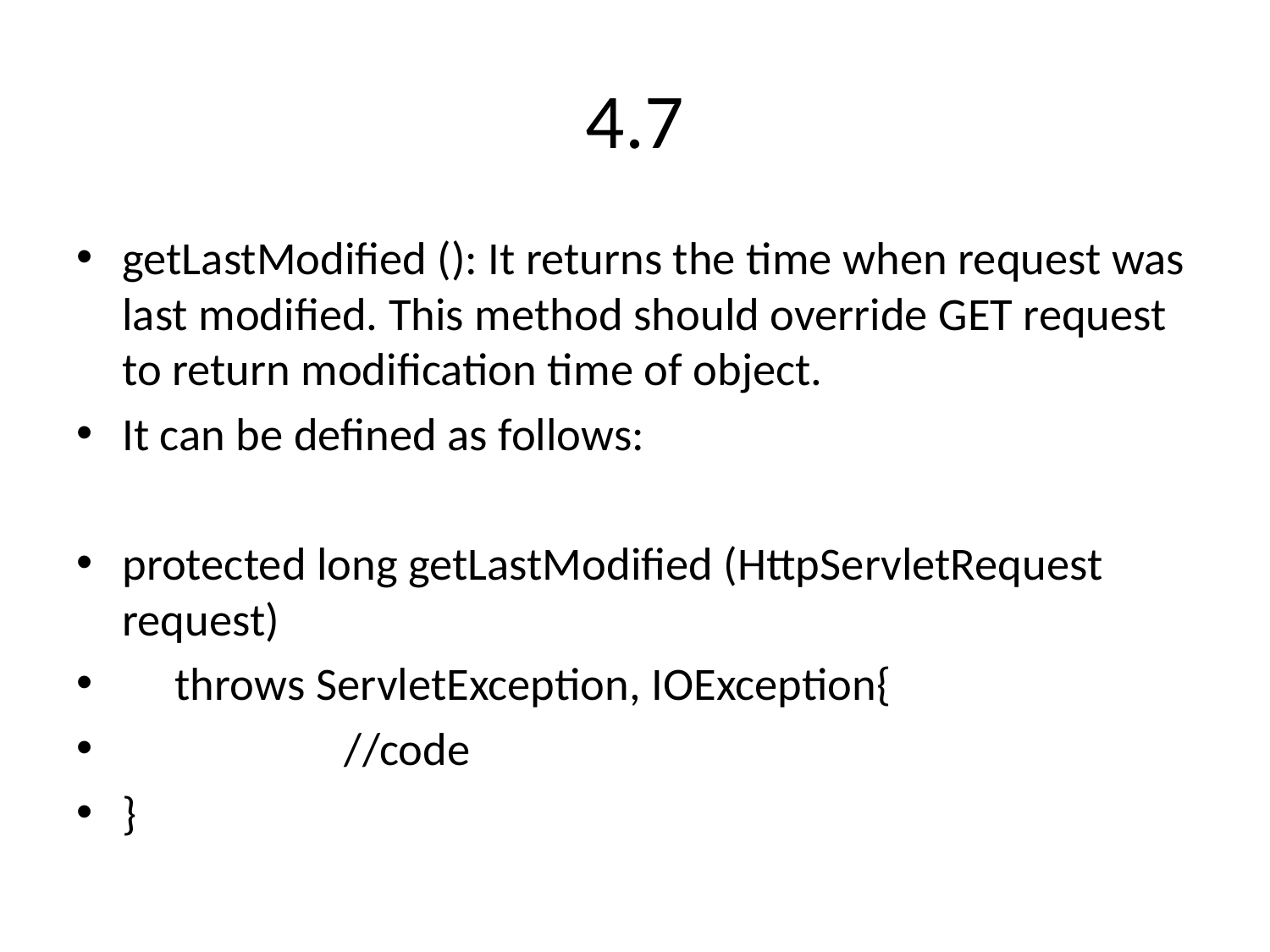

# 4.7
getLastModified (): It returns the time when request was last modified. This method should override GET request to return modification time of object.
It can be defined as follows:

protected long getLastModified (HttpServletRequest request)
     throws ServletException, IOException{
                     //code
}